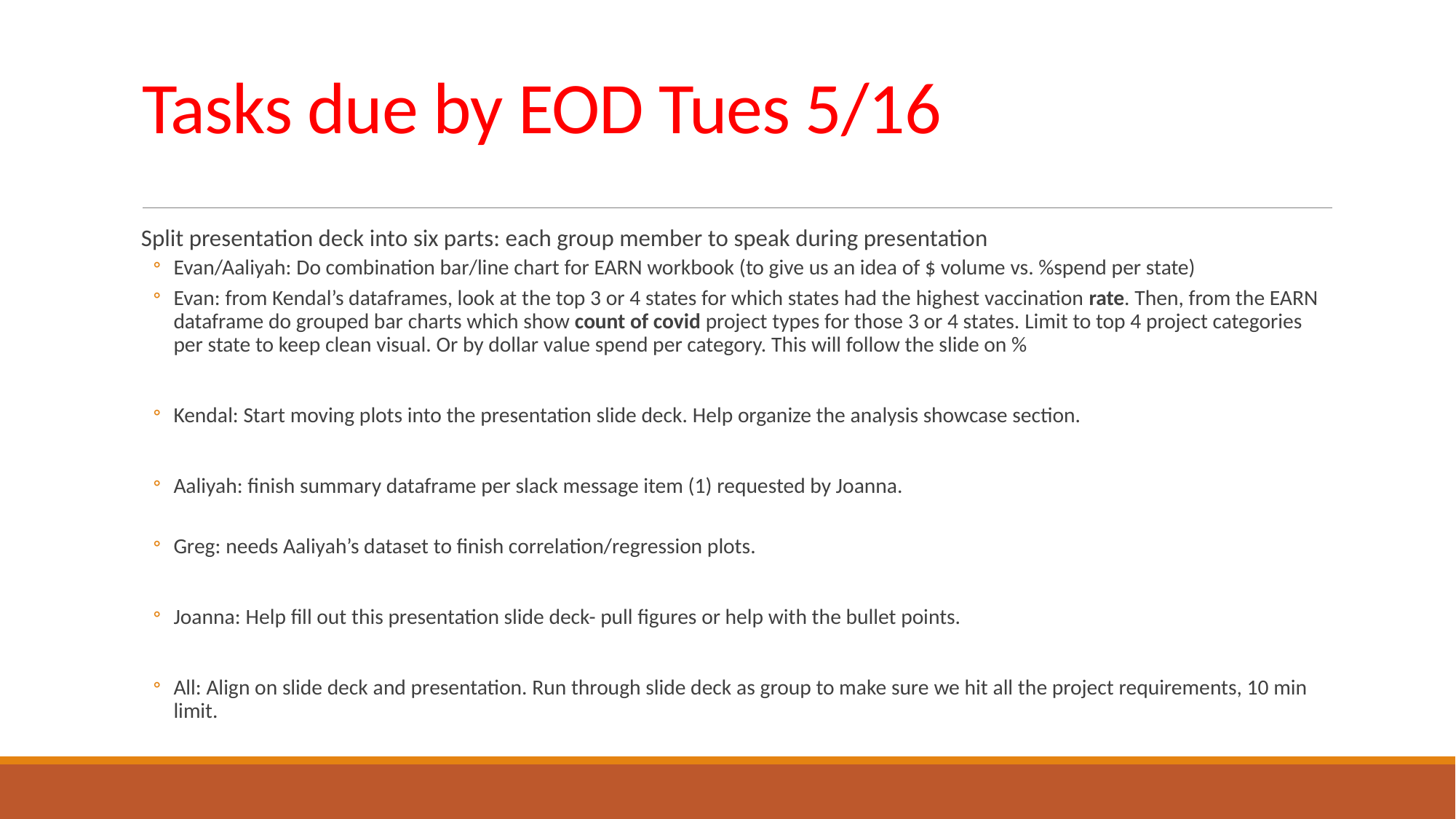

# Tasks due by EOD Tues 5/16
Split presentation deck into six parts: each group member to speak during presentation
Evan/Aaliyah: Do combination bar/line chart for EARN workbook (to give us an idea of $ volume vs. %spend per state)
Evan: from Kendal’s dataframes, look at the top 3 or 4 states for which states had the highest vaccination rate. Then, from the EARN dataframe do grouped bar charts which show count of covid project types for those 3 or 4 states. Limit to top 4 project categories per state to keep clean visual. Or by dollar value spend per category. This will follow the slide on %

Kendal: Start moving plots into the presentation slide deck. Help organize the analysis showcase section.

Aaliyah: finish summary dataframe per slack message item (1) requested by Joanna.

Greg: needs Aaliyah’s dataset to finish correlation/regression plots.

Joanna: Help fill out this presentation slide deck- pull figures or help with the bullet points.

All: Align on slide deck and presentation. Run through slide deck as group to make sure we hit all the project requirements, 10 min limit.